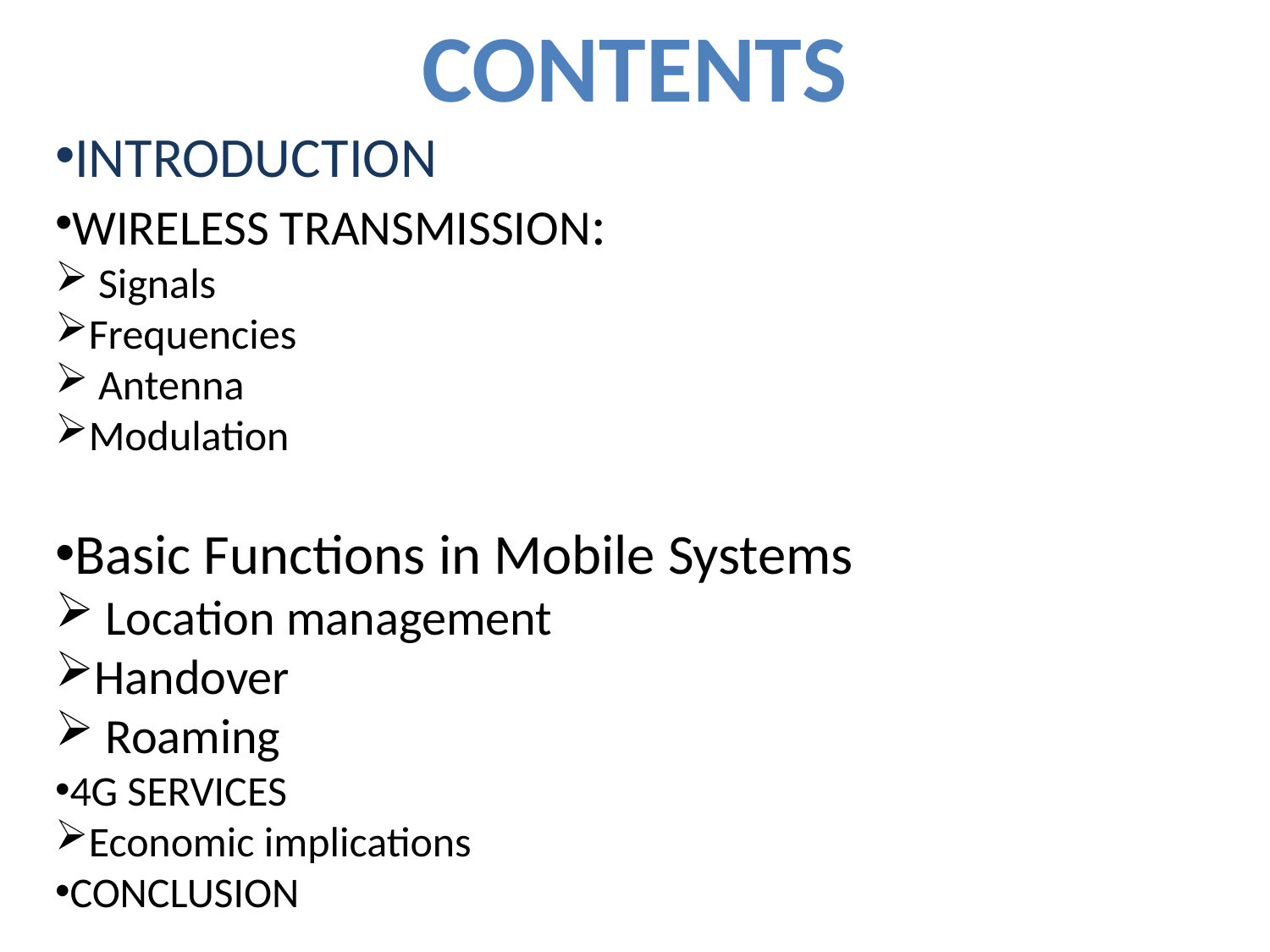

CONTENTS
INTRODUCTION
WIRELESS TRANSMISSION:
 Signals
Frequencies
 Antenna
Modulation
Basic Functions in Mobile Systems
 Location management
Handover
 Roaming
4G SERVICES
Economic implications
CONCLUSION